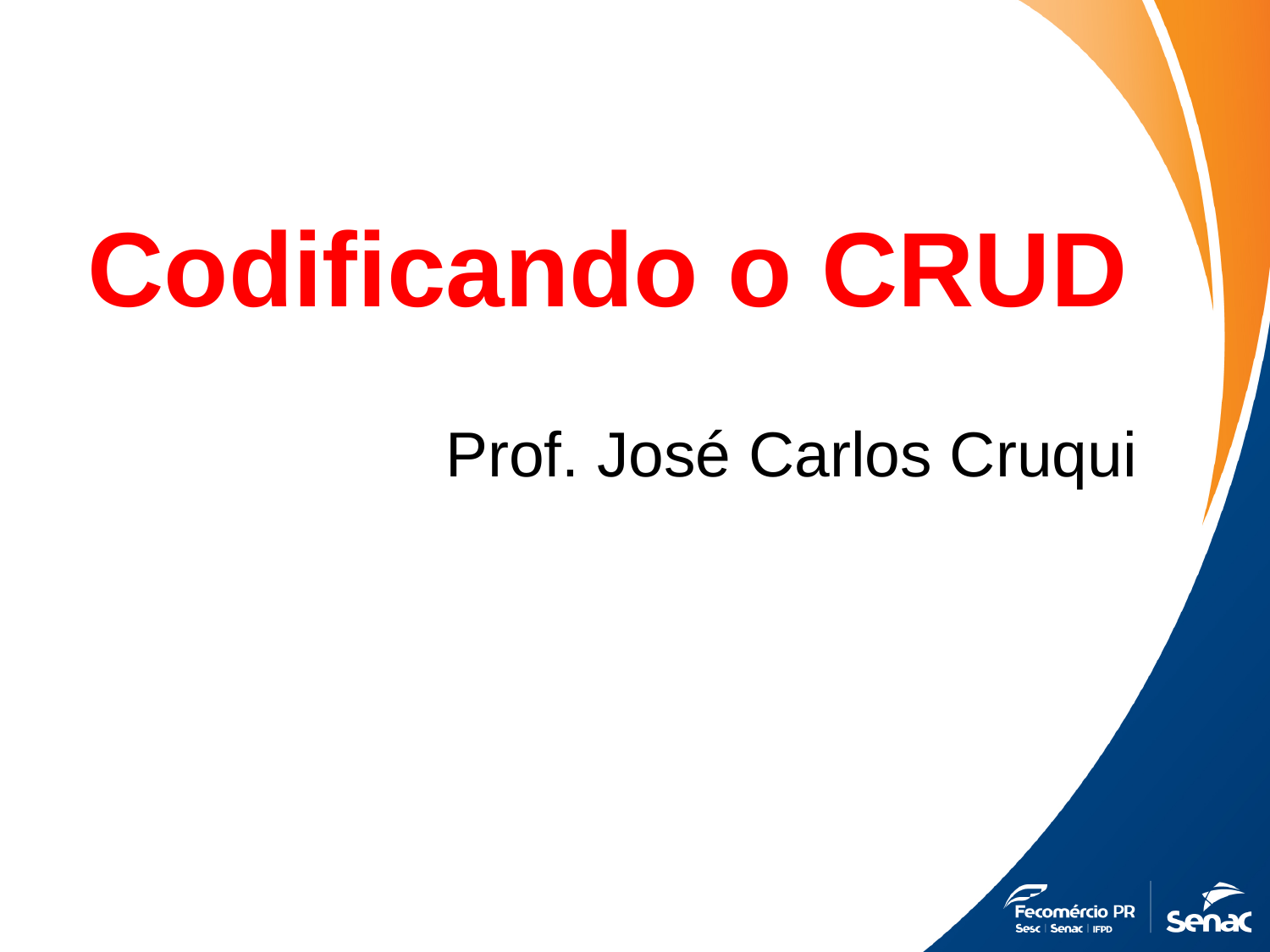

Codificando o CRUD
Prof. José Carlos Cruqui